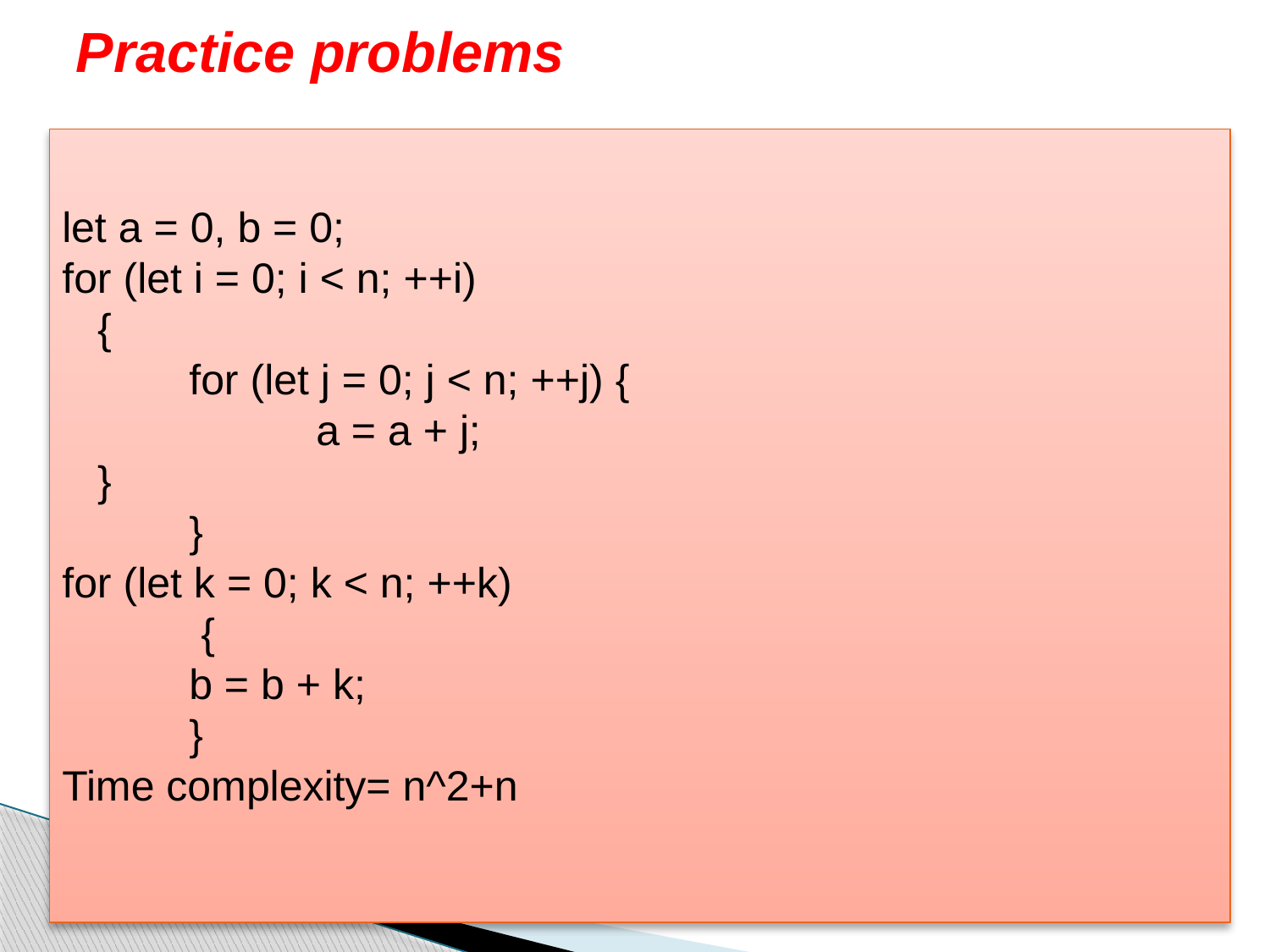

# Practice problems
let a = 0, b = 0;
for (let i = 0; i < n; ++i)
   {
	for (let j = 0; j < n; ++j) {
		a = a + j;
   }
	}
for (let k = 0; k < n; ++k)
	 {
	b = b + k;
	}
Time complexity= n^2+n